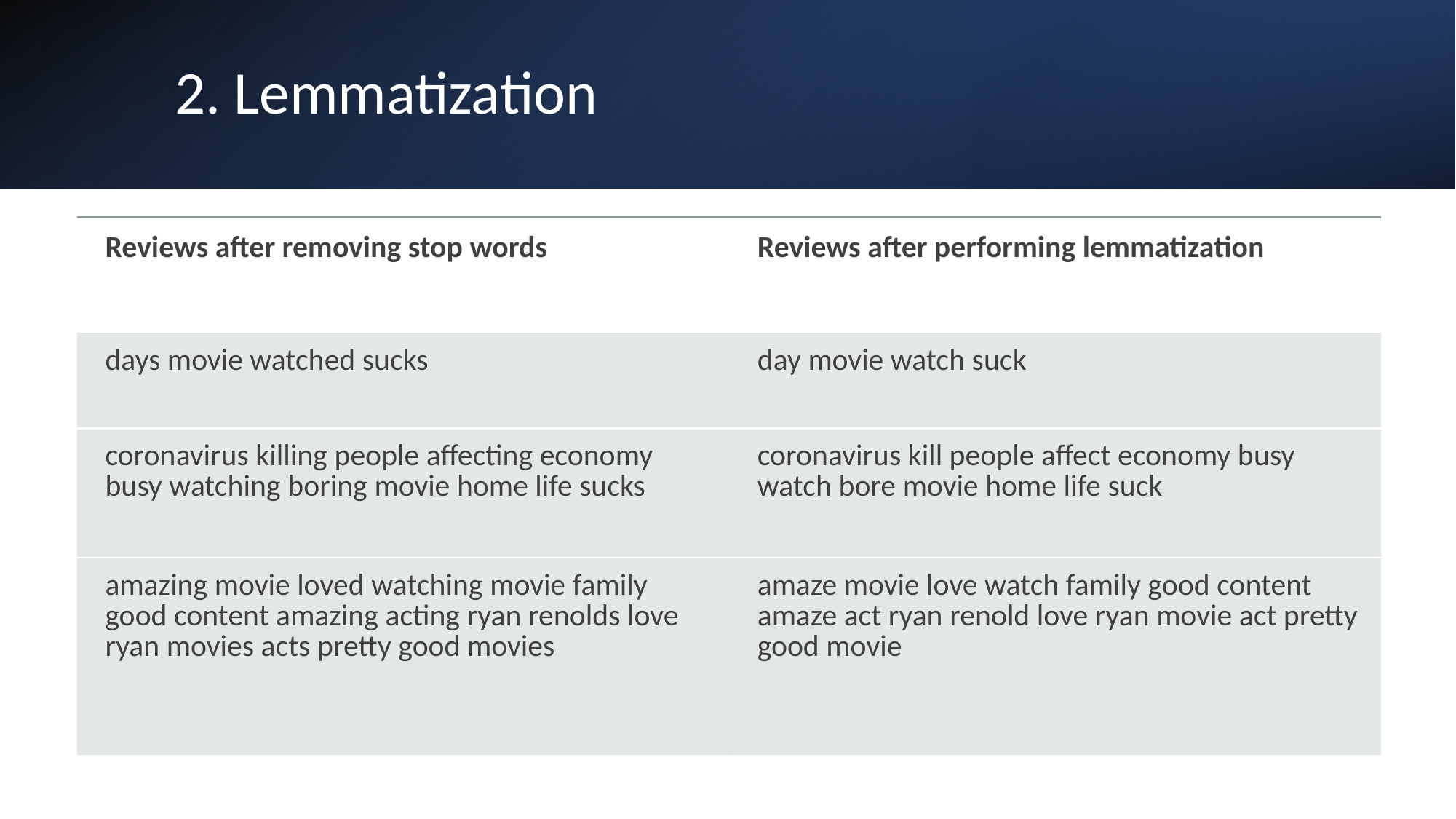

# 2. Lemmatization
| Reviews after removing stop words | Reviews after performing lemmatization |
| --- | --- |
| days movie watched sucks | day movie watch suck |
| coronavirus killing people affecting economy busy watching boring movie home life sucks | coronavirus kill people affect economy busy watch bore movie home life suck |
| amazing movie loved watching movie family good content amazing acting ryan renolds love ryan movies acts pretty good movies | amaze movie love watch family good content amaze act ryan renold love ryan movie act pretty good movie |